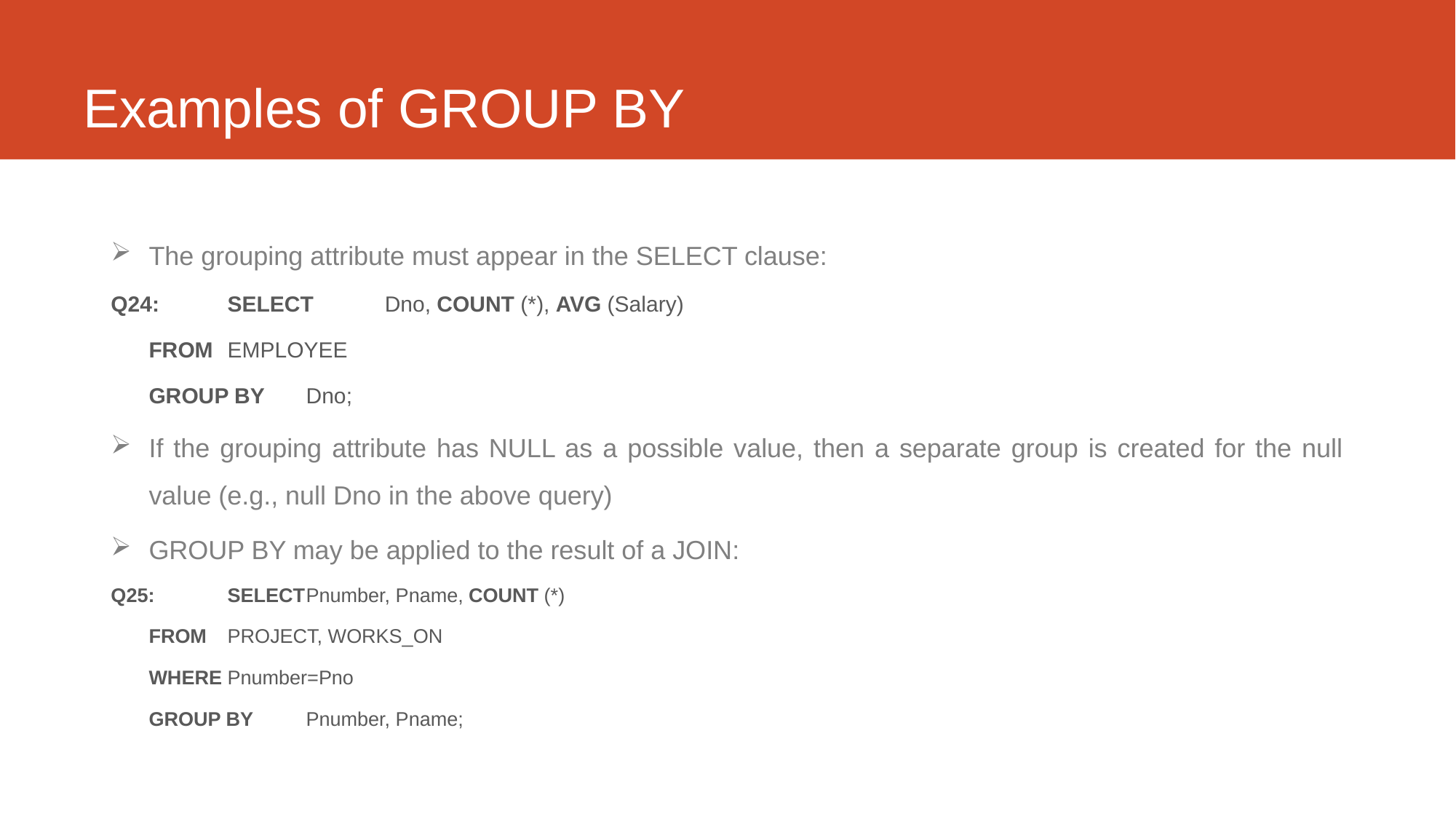

# Examples of GROUP BY
The grouping attribute must appear in the SELECT clause:
Q24:	SELECT		Dno, COUNT (*), AVG (Salary)
		FROM		EMPLOYEE
		GROUP BY	Dno;
If the grouping attribute has NULL as a possible value, then a separate group is created for the null value (e.g., null Dno in the above query)
GROUP BY may be applied to the result of a JOIN:
Q25:	SELECT		Pnumber, Pname, COUNT (*)
		FROM		PROJECT, WORKS_ON
		WHERE		Pnumber=Pno
		GROUP BY		Pnumber, Pname;